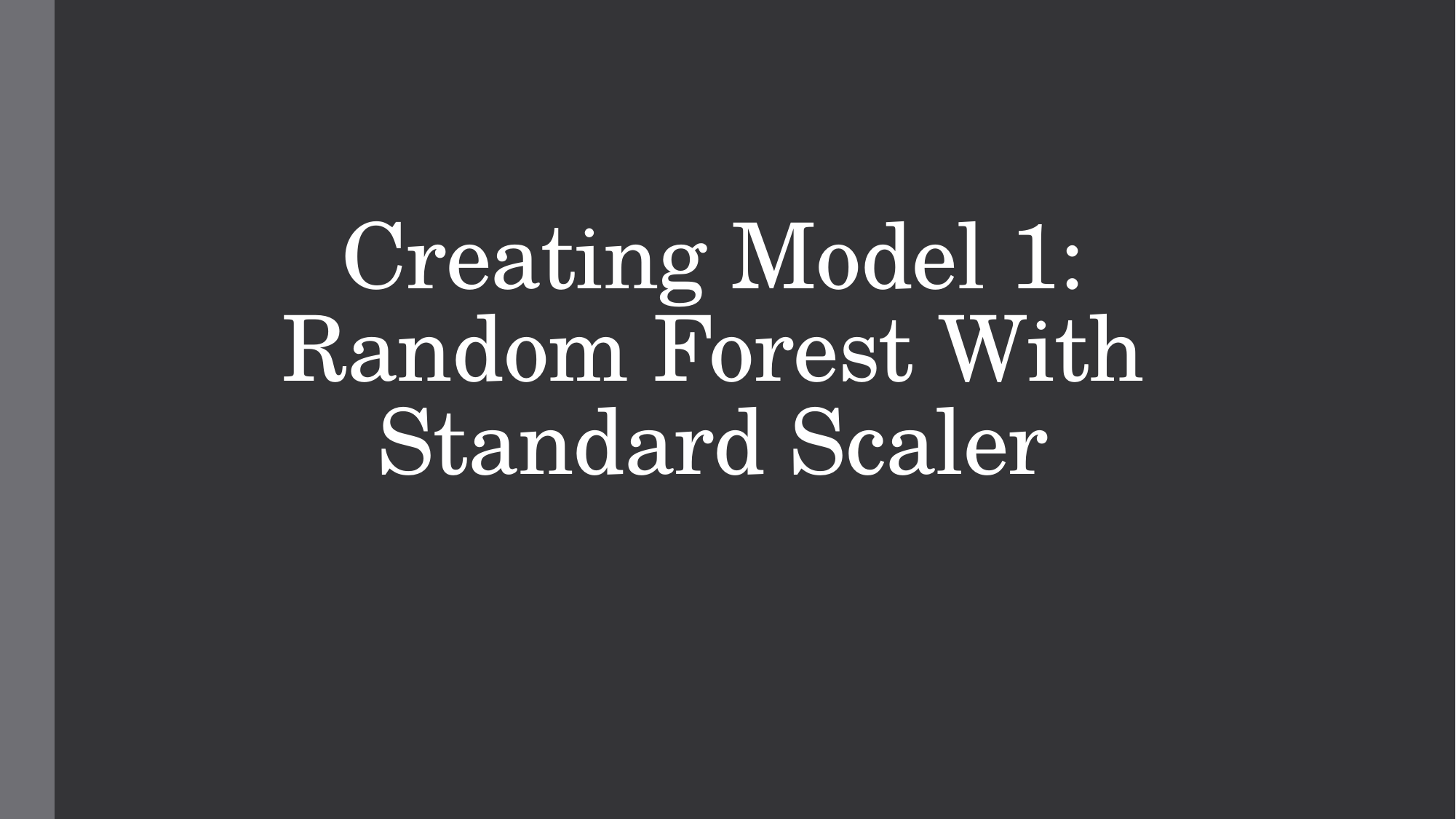

# Creating Model 1: Random Forest With Standard Scaler